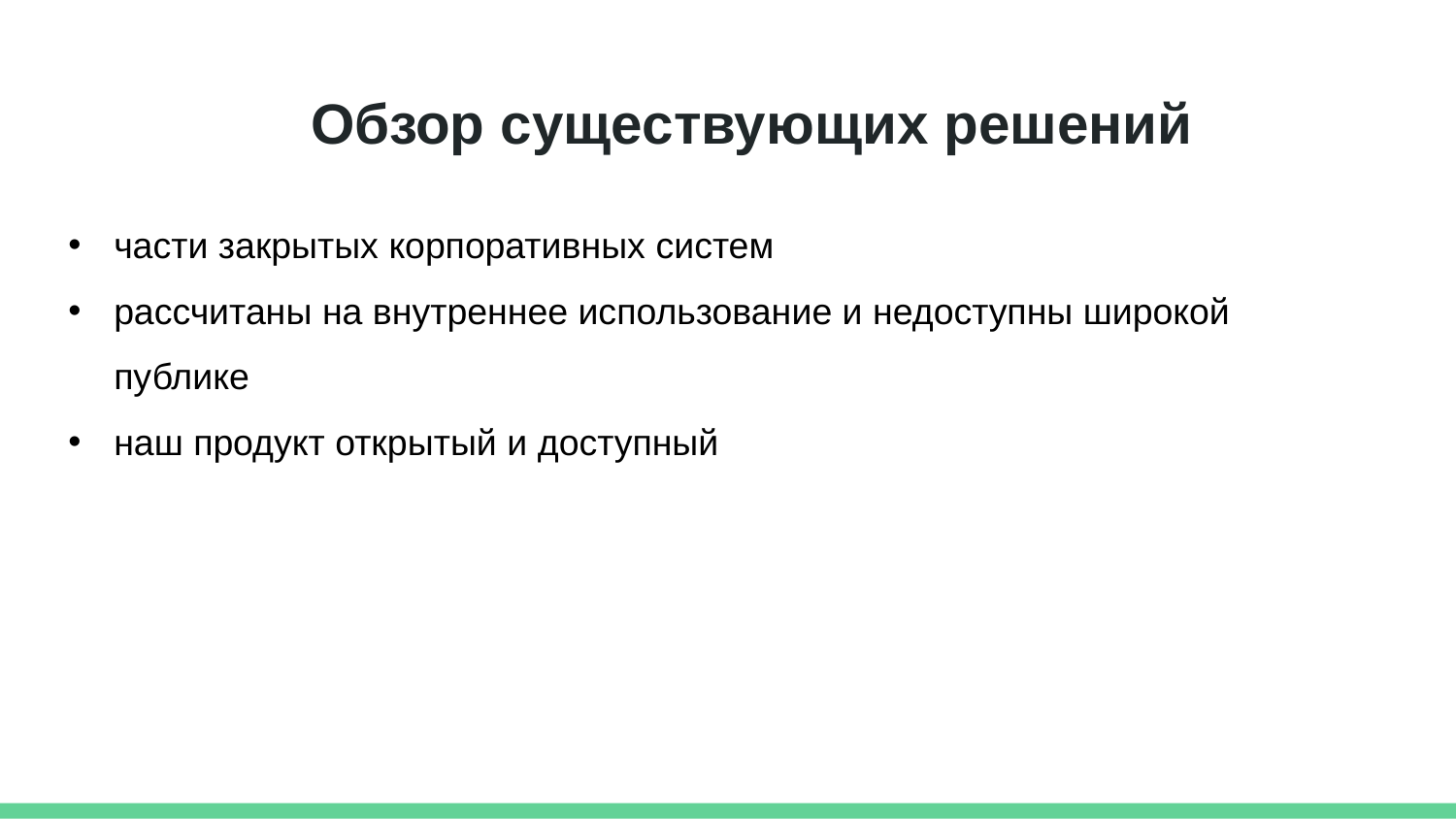

# Обзор существующих решений
части закрытых корпоративных систем
рассчитаны на внутреннее использование и недоступны широкой публике
наш продукт открытый и доступный